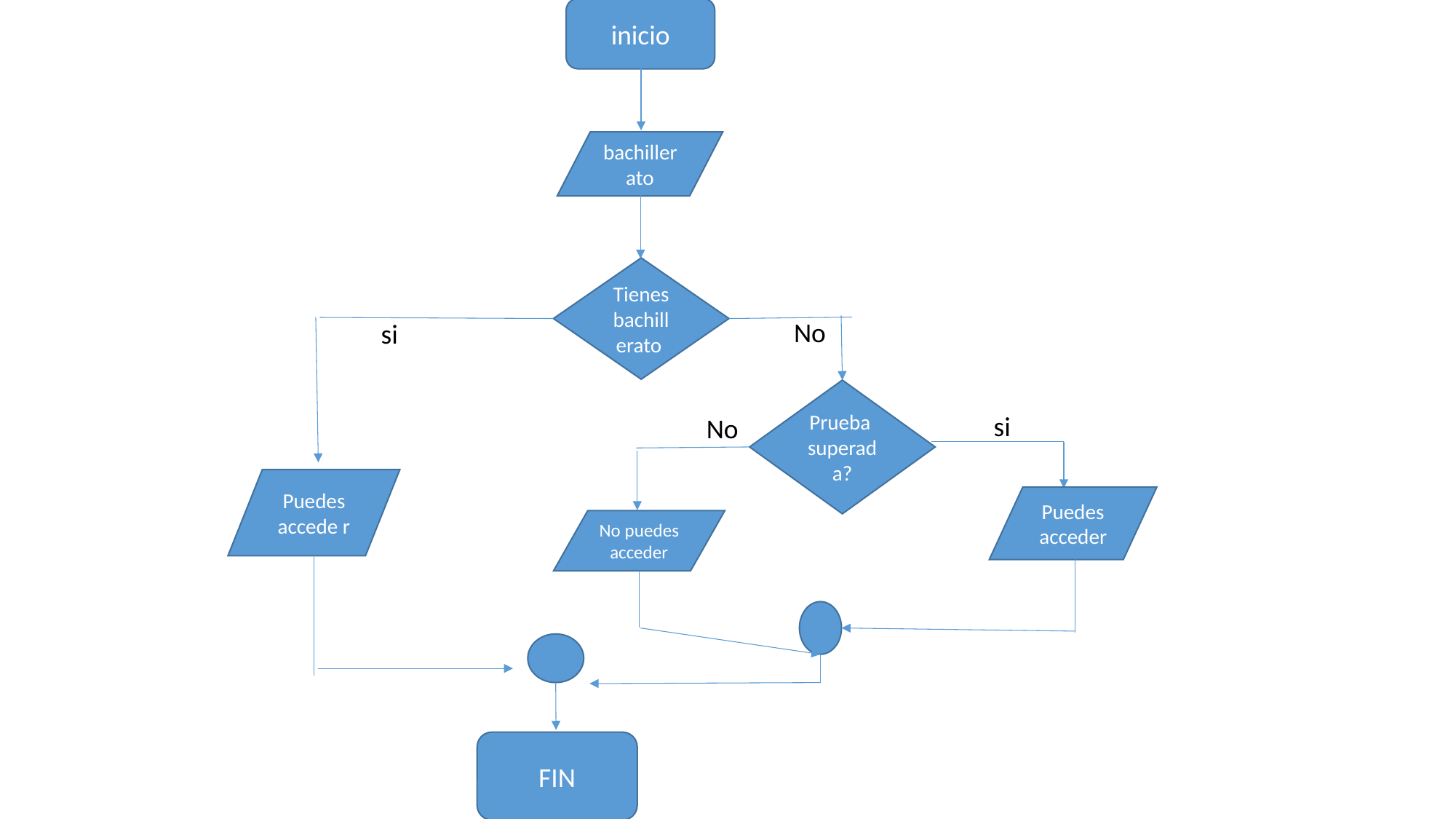

inicio
bachillerato
Tienes bachillerato
No
si
Prueba  superada?
si
No
Puedes accede r
Puedes acceder
No puedes acceder

FIN